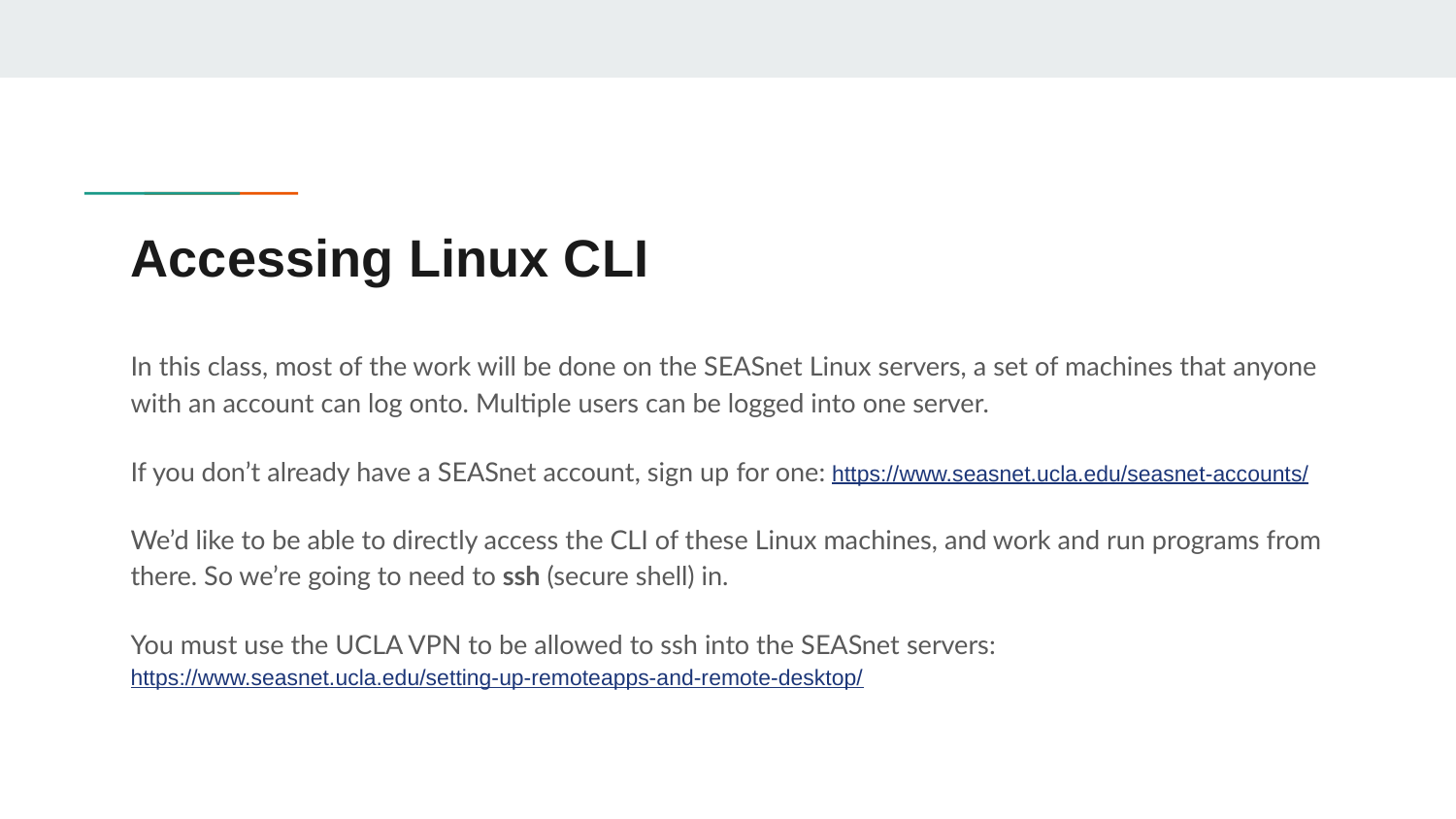

# Accessing Linux CLI
In this class, most of the work will be done on the SEASnet Linux servers, a set of machines that anyone with an account can log onto. Multiple users can be logged into one server.
If you don’t already have a SEASnet account, sign up for one: https://www.seasnet.ucla.edu/seasnet-accounts/
We’d like to be able to directly access the CLI of these Linux machines, and work and run programs from there. So we’re going to need to ssh (secure shell) in.
You must use the UCLA VPN to be allowed to ssh into the SEASnet servers: https://www.seasnet.ucla.edu/setting-up-remoteapps-and-remote-desktop/